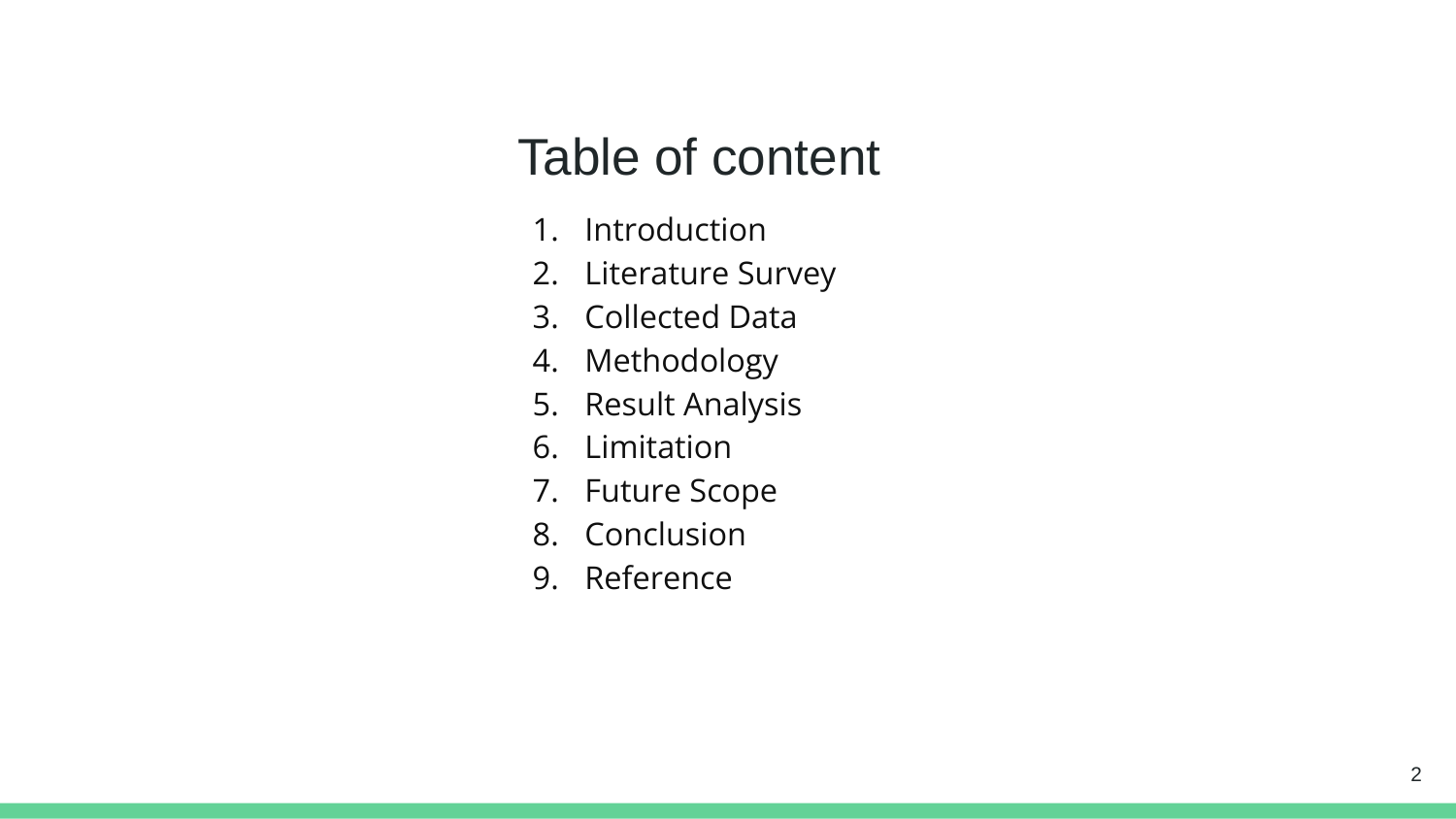

# Table of content
Introduction
Literature Survey
Collected Data
Methodology
Result Analysis
Limitation
Future Scope
Conclusion
Reference
2